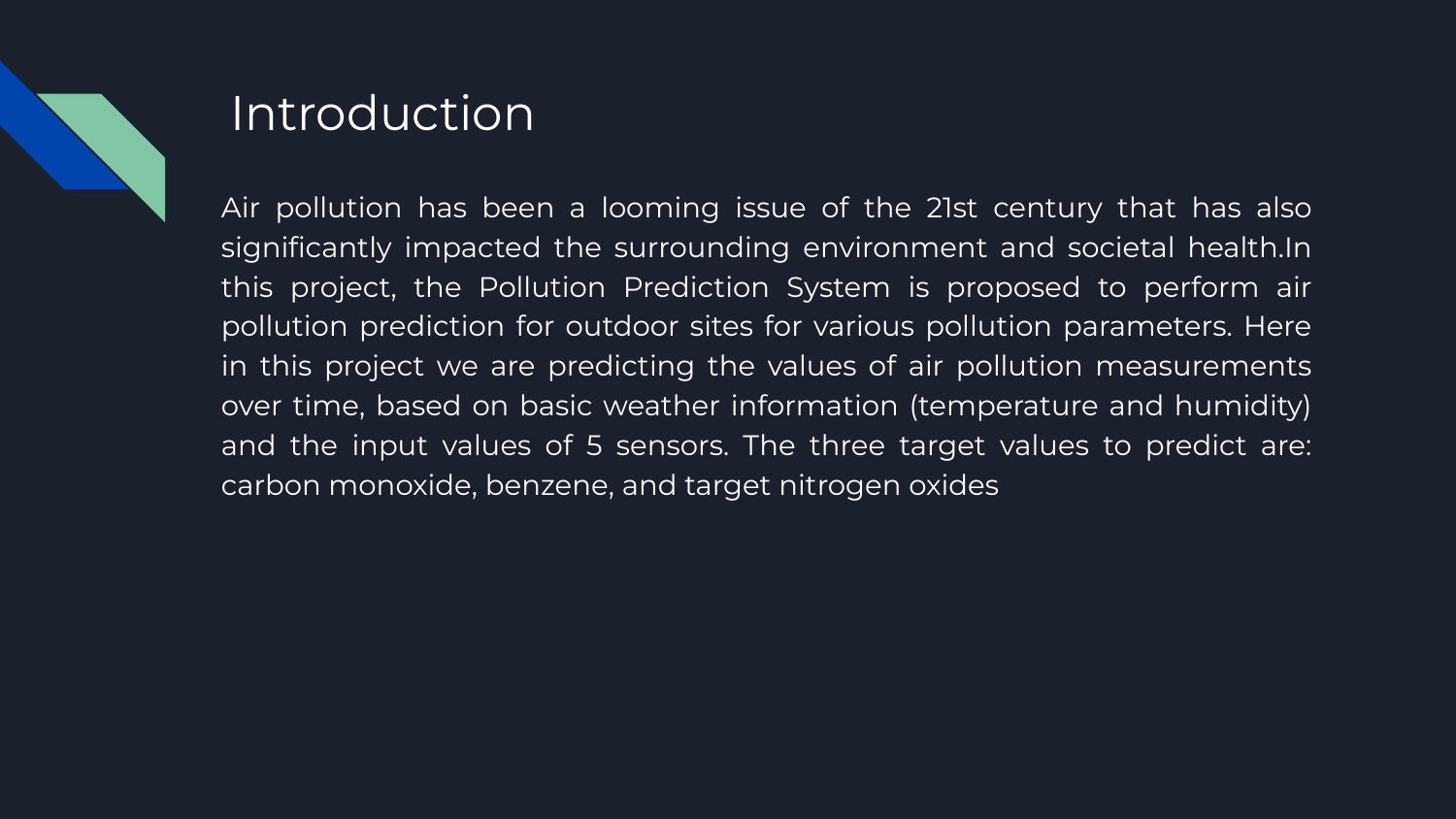

Introduction
Air pollution has been a looming issue of the 21st century that has also significantly impacted the surrounding environment and societal health.In this project, the Pollution Prediction System is proposed to perform air pollution prediction for outdoor sites for various pollution parameters. Here in this project we are predicting the values of air pollution measurements over time, based on basic weather information (temperature and humidity) and the input values of 5 sensors. The three target values to predict are: carbon monoxide, benzene, and target nitrogen oxides